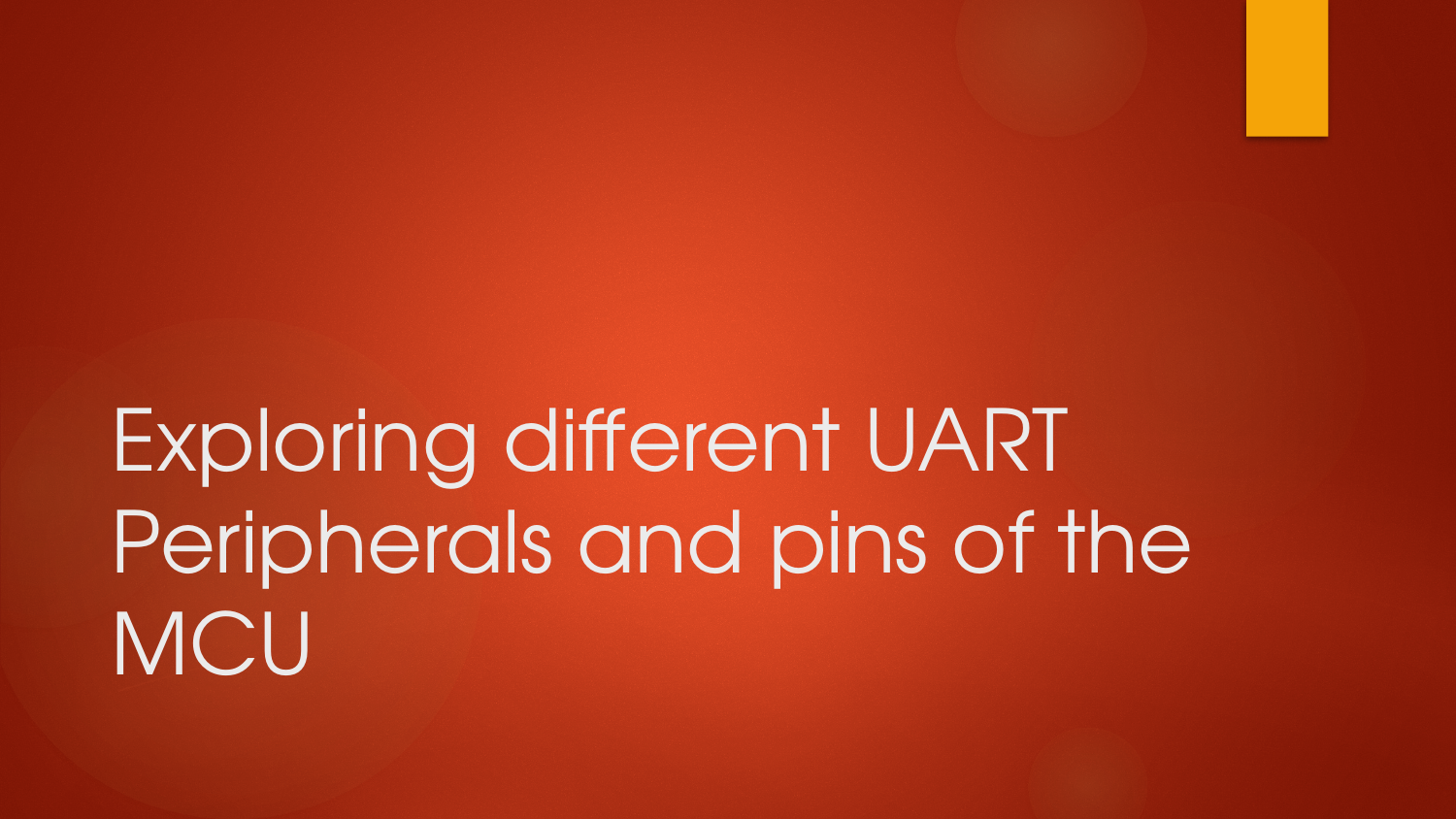

# Exploring different UART Peripherals and pins of the MCU